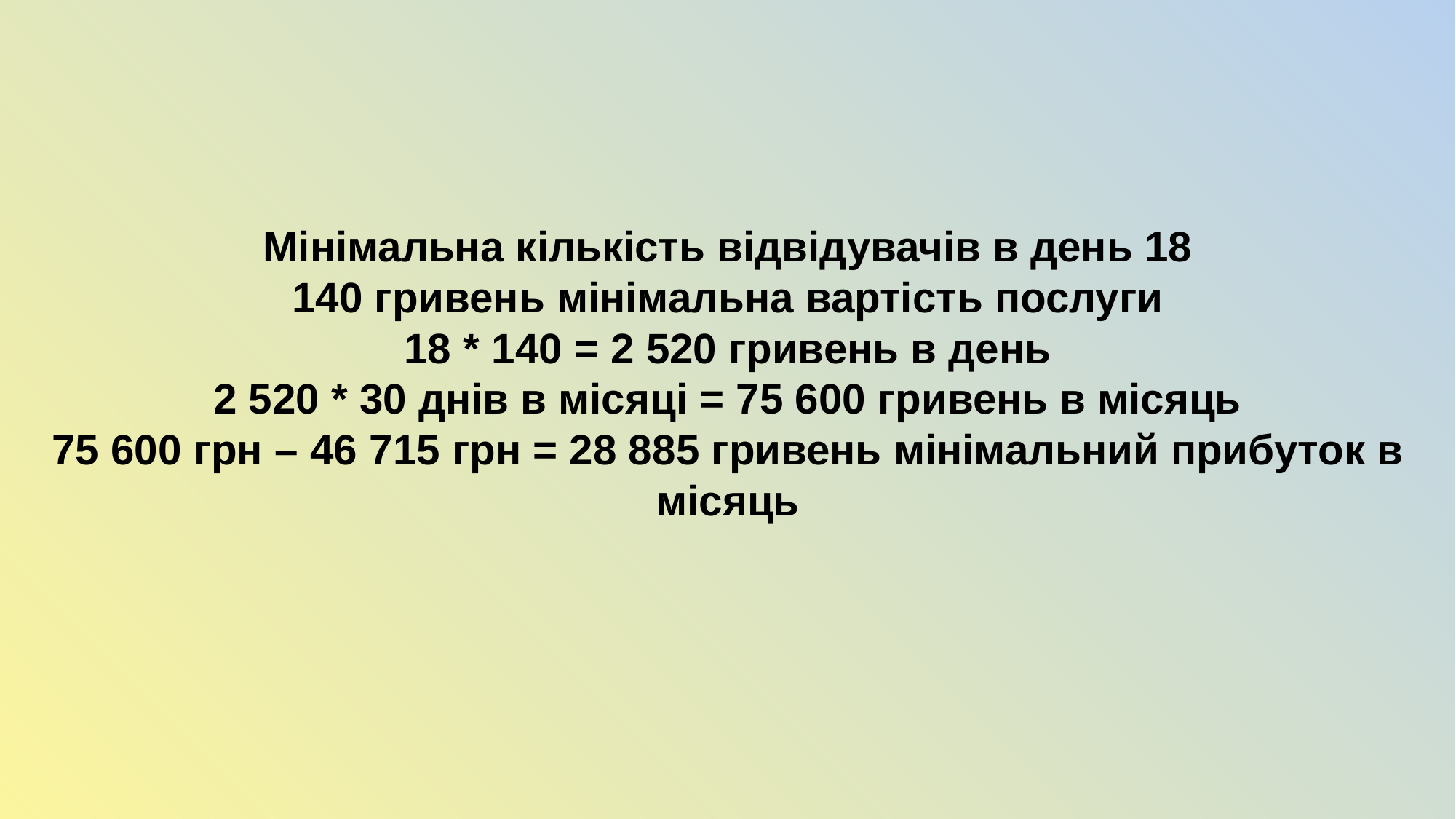

Мінімальна кількість відвідувачів в день 18
140 гривень мінімальна вартість послуги
18 * 140 = 2 520 гривень в день
2 520 * 30 днів в місяці = 75 600 гривень в місяць
75 600 грн – 46 715 грн = 28 885 гривень мінімальний прибуток в місяць